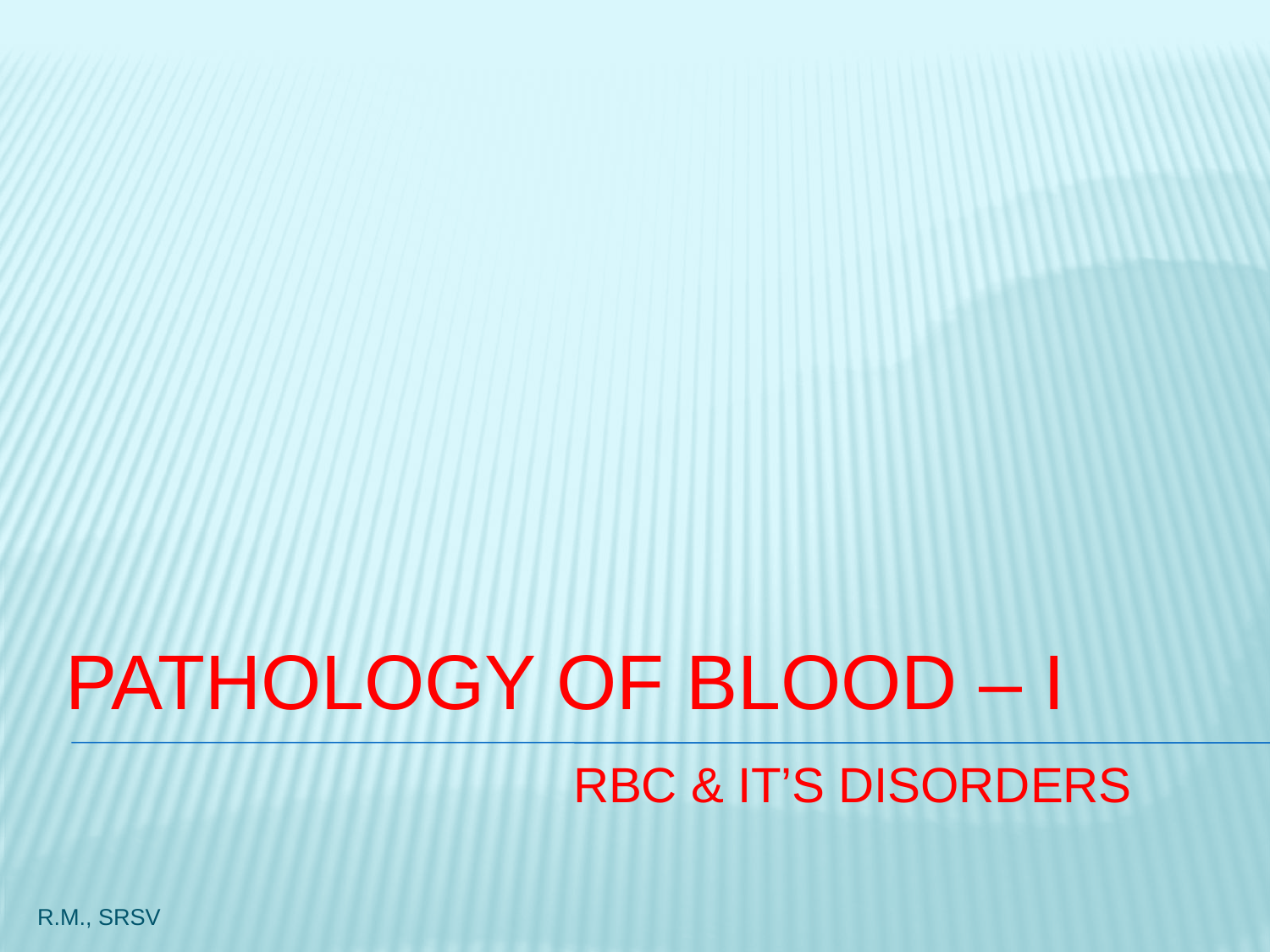

# PATHOLOGY OF BLOOD – I RBC & IT’S DISORDERS
R.M., SRSV